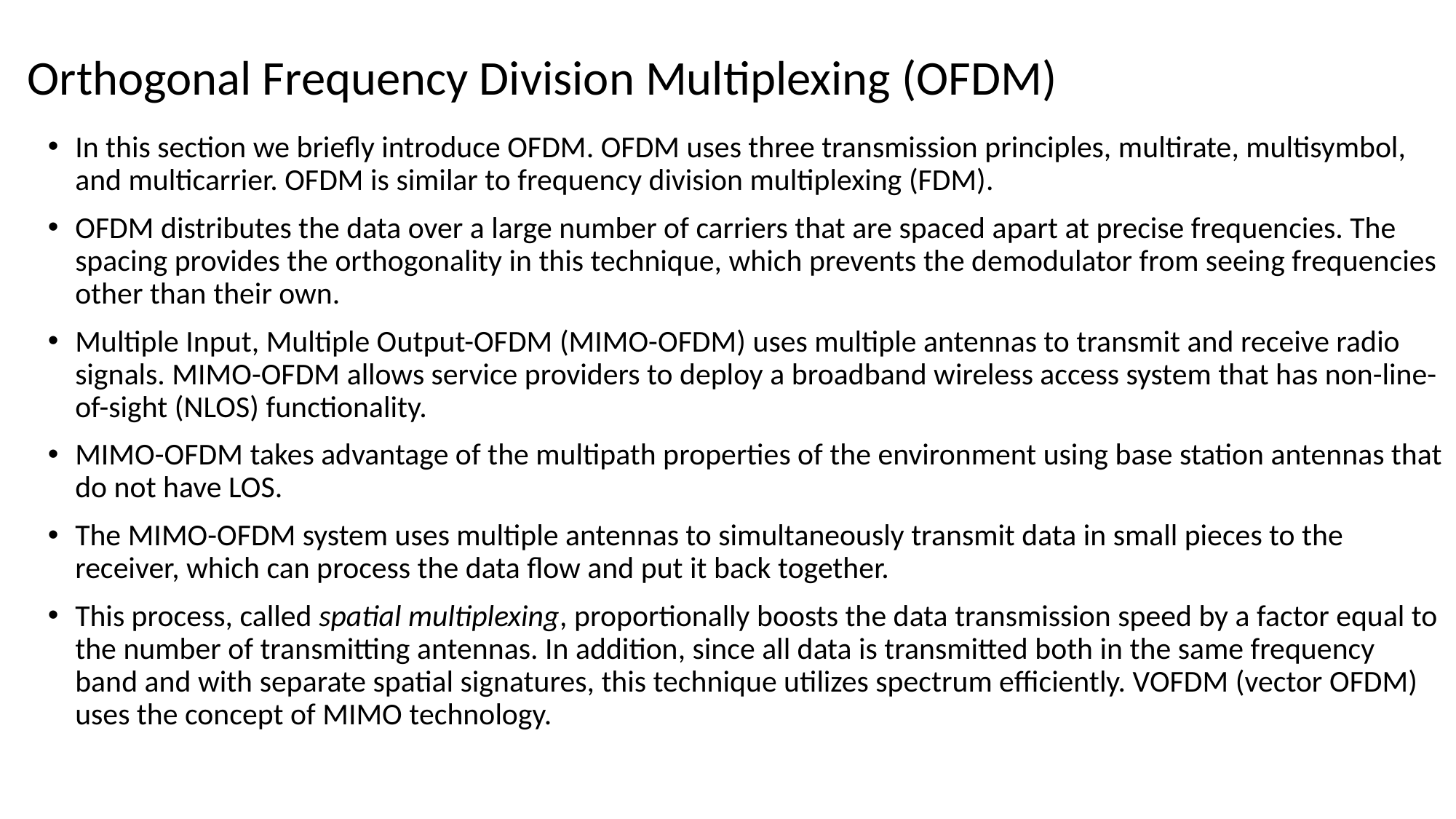

# Orthogonal Frequency Division Multiplexing (OFDM)
In this section we briefly introduce OFDM. OFDM uses three transmission principles, multirate, multisymbol, and multicarrier. OFDM is similar to frequency division multiplexing (FDM).
OFDM distributes the data over a large number of carriers that are spaced apart at precise frequencies. The spacing provides the orthogonality in this technique, which prevents the demodulator from seeing frequencies other than their own.
Multiple Input, Multiple Output-OFDM (MIMO-OFDM) uses multiple antennas to transmit and receive radio signals. MIMO-OFDM allows service providers to deploy a broadband wireless access system that has non-line-of-sight (NLOS) functionality.
MIMO-OFDM takes advantage of the multipath properties of the environment using base station antennas that do not have LOS.
The MIMO-OFDM system uses multiple antennas to simultaneously transmit data in small pieces to the receiver, which can process the data flow and put it back together.
This process, called spatial multiplexing, proportionally boosts the data transmission speed by a factor equal to the number of transmitting antennas. In addition, since all data is transmitted both in the same frequency band and with separate spatial signatures, this technique utilizes spectrum efficiently. VOFDM (vector OFDM) uses the concept of MIMO technology.